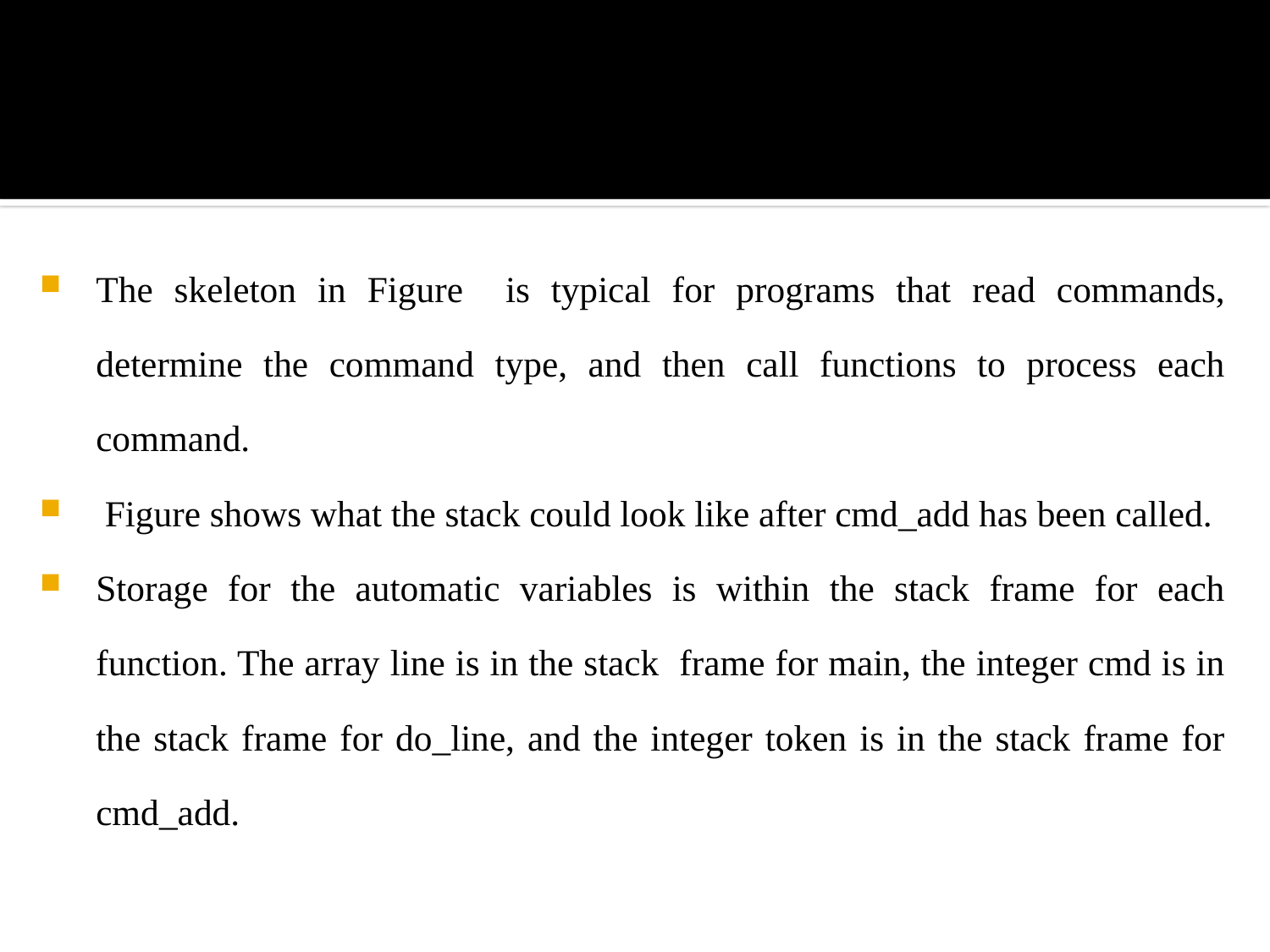

#
The skeleton in Figure  is typical for programs that read commands, determine the command type, and then call functions to process each command.
 Figure shows what the stack could look like after cmd_add has been called.
Storage for the automatic variables is within the stack frame for each function. The array line is in the stack  frame for main, the integer cmd is in the stack frame for do_line, and the integer token is in the stack frame for cmd_add.